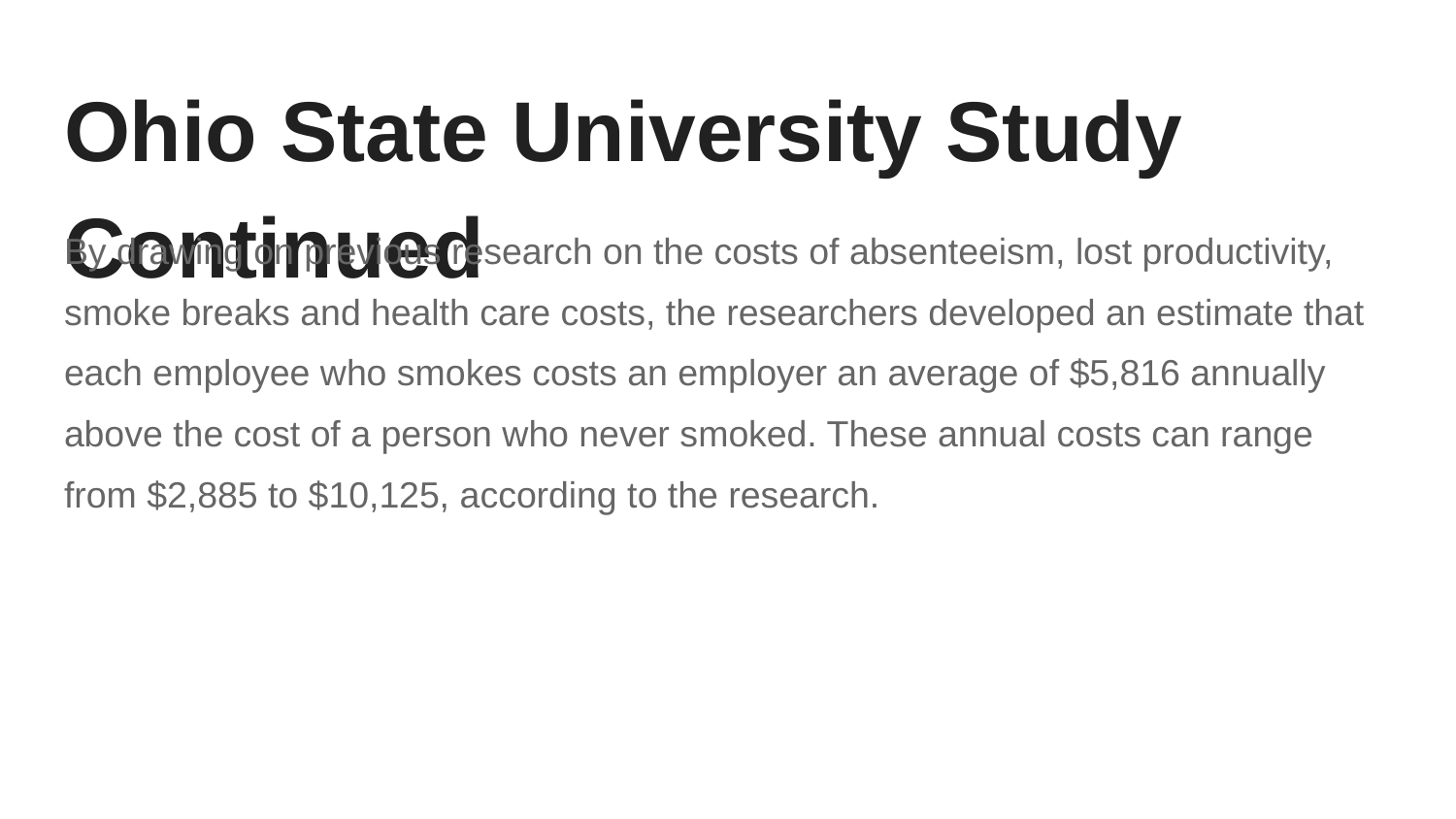

# Ohio State University Study Continued
By drawing on previous research on the costs of absenteeism, lost productivity, smoke breaks and health care costs, the researchers developed an estimate that each employee who smokes costs an employer an average of $5,816 annually above the cost of a person who never smoked. These annual costs can range from $2,885 to $10,125, according to the research.